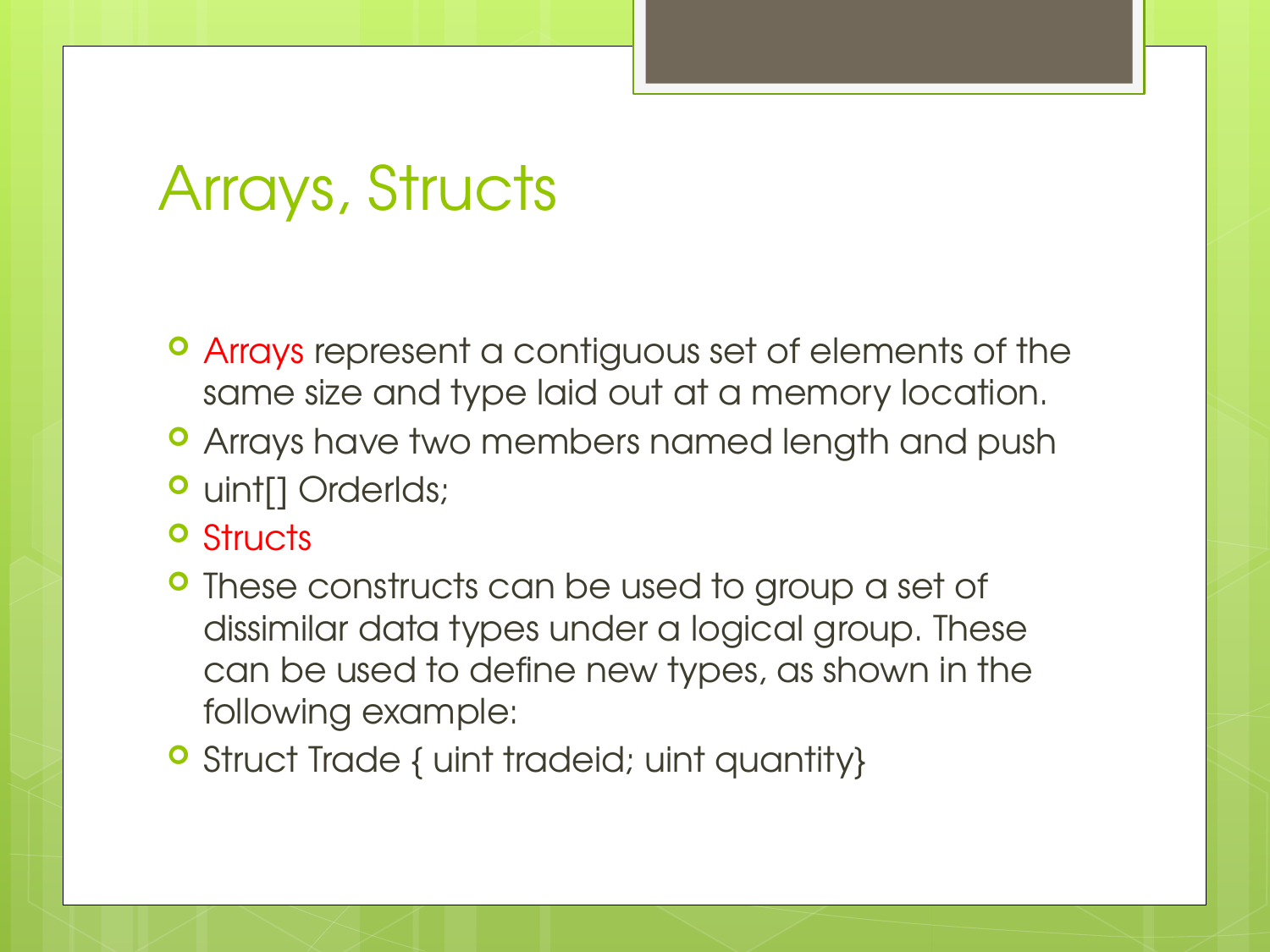

# Arrays, Structs
Arrays represent a contiguous set of elements of the same size and type laid out at a memory location.
Arrays have two members named length and push
uint[] OrderIds;
Structs
These constructs can be used to group a set of dissimilar data types under a logical group. These can be used to define new types, as shown in the following example:
Struct Trade { uint tradeid; uint quantity}